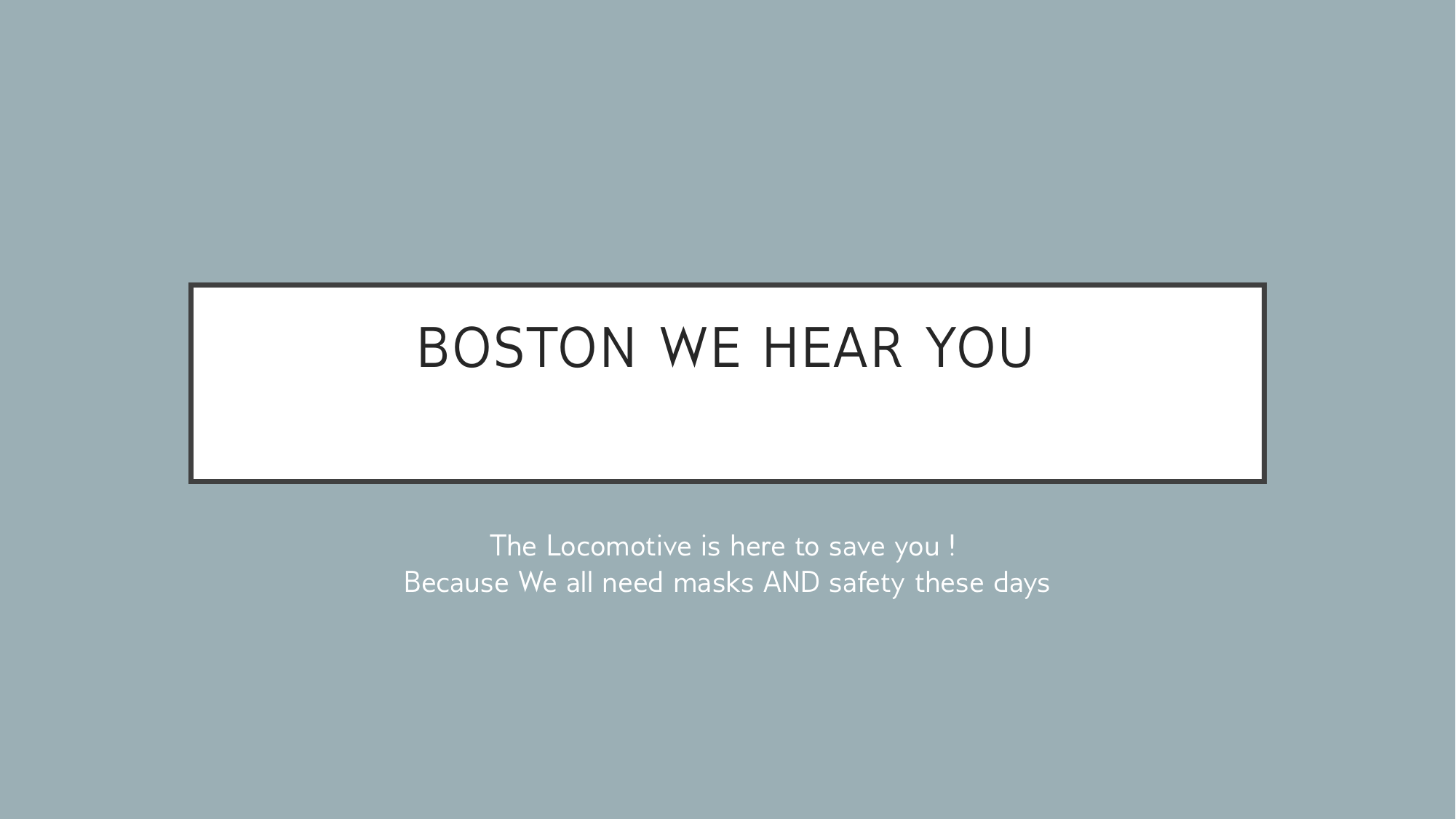

# BOSTON we hear you
The Locomotive is here to save you !
Because We all need masks AND safety these days